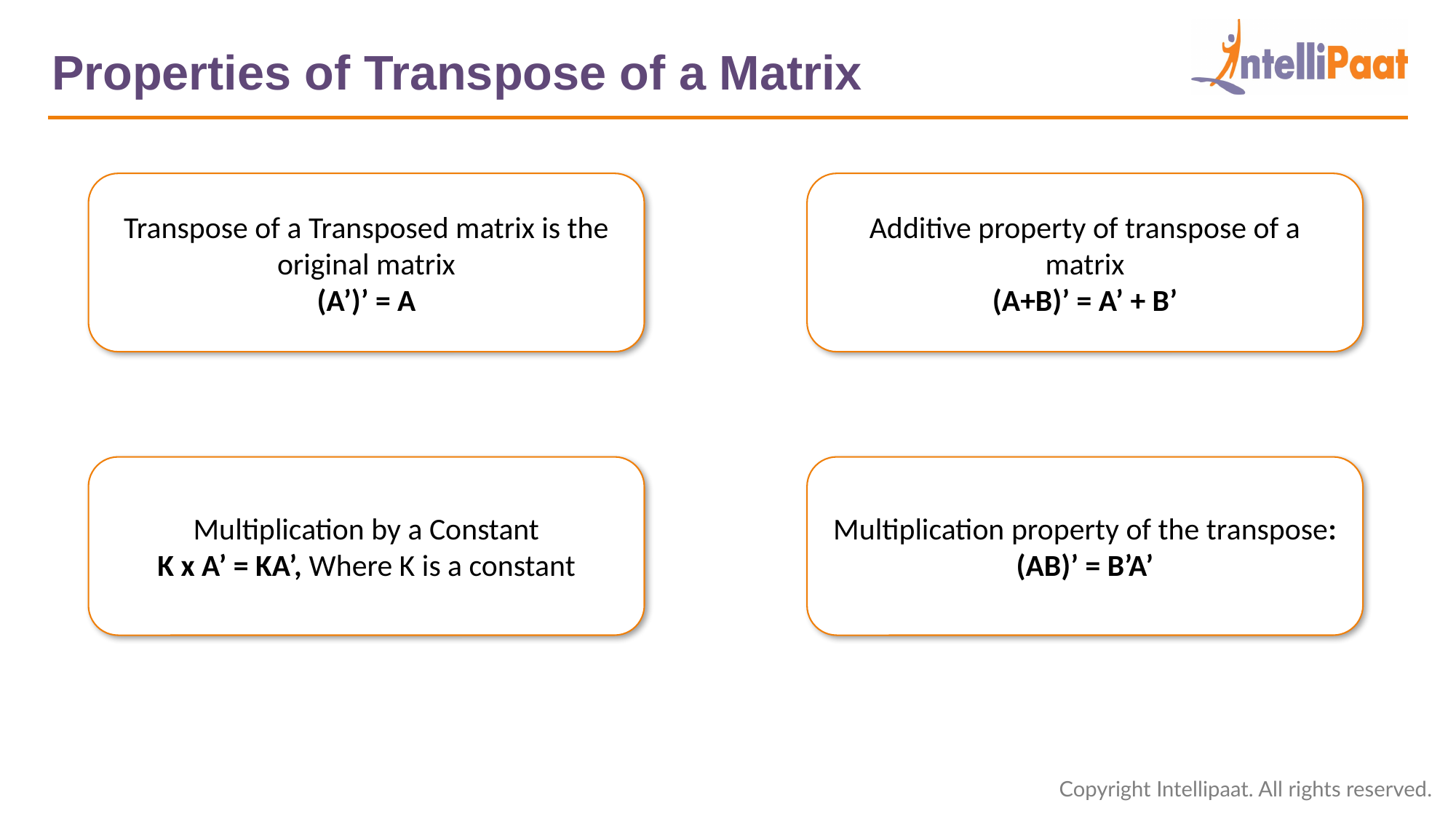

Properties of Transpose of a Matrix
Transpose of a Transposed matrix is the original matrix
(A’)’ = A
Additive property of transpose of a matrix
(A+B)’ = A’ + B’
Multiplication by a Constant
K x A’ = KA’, Where K is a constant
Multiplication property of the transpose:
(AB)’ = B’A’